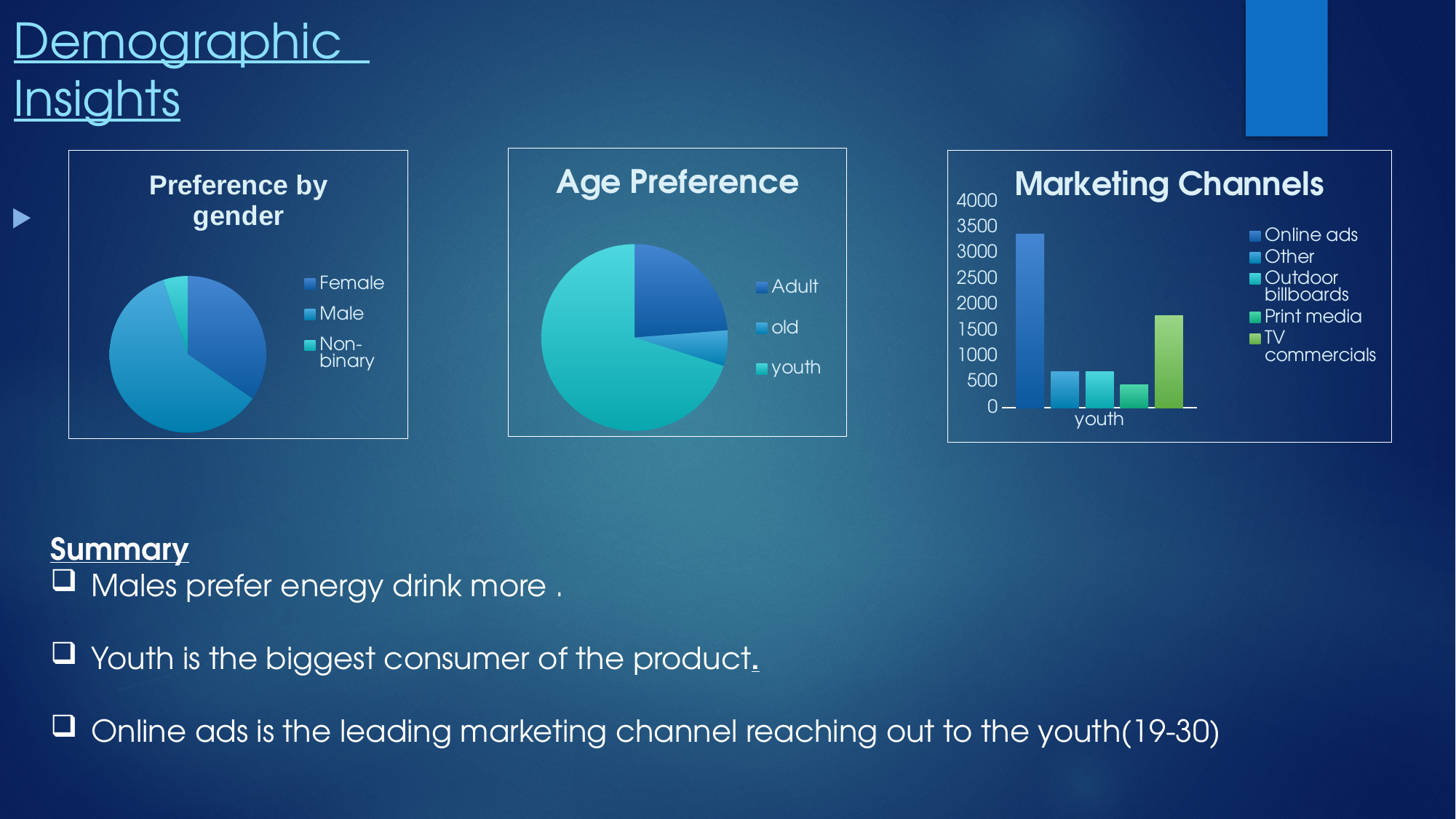

Demographic   Insights

### Chart: Age Preference

| Category | Total |
|---|---|
| Adult | 2376.0 |
| old | 616.0 |
| youth | 7008.0 |

### Chart: Preference by gender

| Category | Total |
|---|---|
| Female | 3455.0 |
| Male | 6038.0 |
| Non-binary | 507.0 |

### Chart: Marketing Channels

| Category | Online ads | Other | Outdoor billboards | Print media | TV commercials |
|---|---|---|---|---|---|
| youth | 3373.0 | 702.0 | 702.0 | 446.0 | 1785.0 |
Summary
Males prefer energy drink more .

Youth is the biggest consumer of the product.

Online ads is the leading marketing channel reaching out to the youth(19-30)